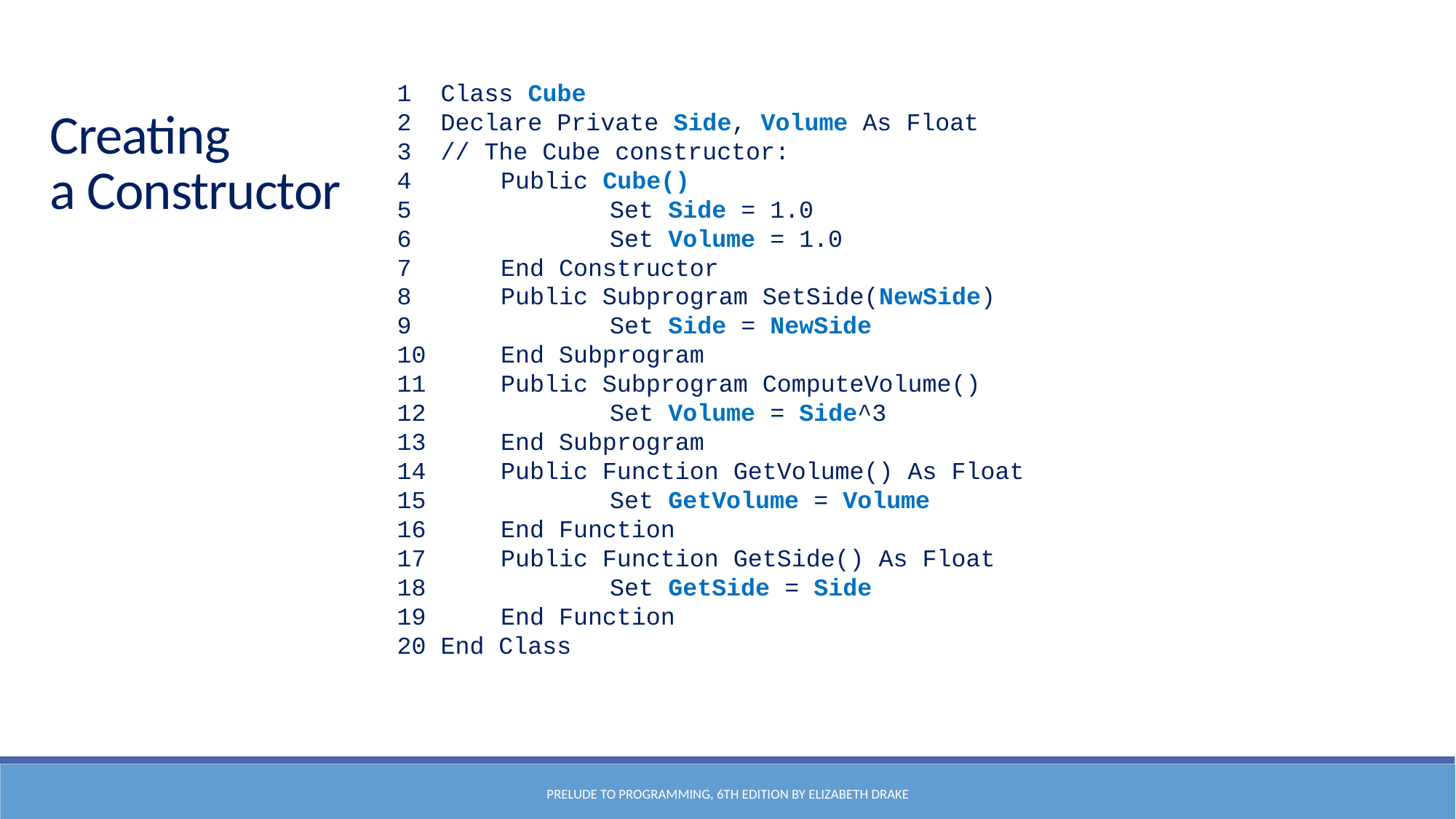

Creating
a Constructor
1  Class Cube
2  Declare Private Side, Volume As Float
3  // The Cube constructor:
4	Public Cube()
5		Set Side = 1.0
6		Set Volume = 1.0
7	End Constructor
8	Public Subprogram SetSide(NewSide)
9		Set Side = NewSide
10	End Subprogram
11	Public Subprogram ComputeVolume()
12		Set Volume = Side^3
13	End Subprogram
14	Public Function GetVolume() As Float
15		Set GetVolume = Volume
16	End Function
17	Public Function GetSide() As Float
18		Set GetSide = Side
19	End Function
20 End Class
Prelude to Programming, 6th edition by Elizabeth Drake